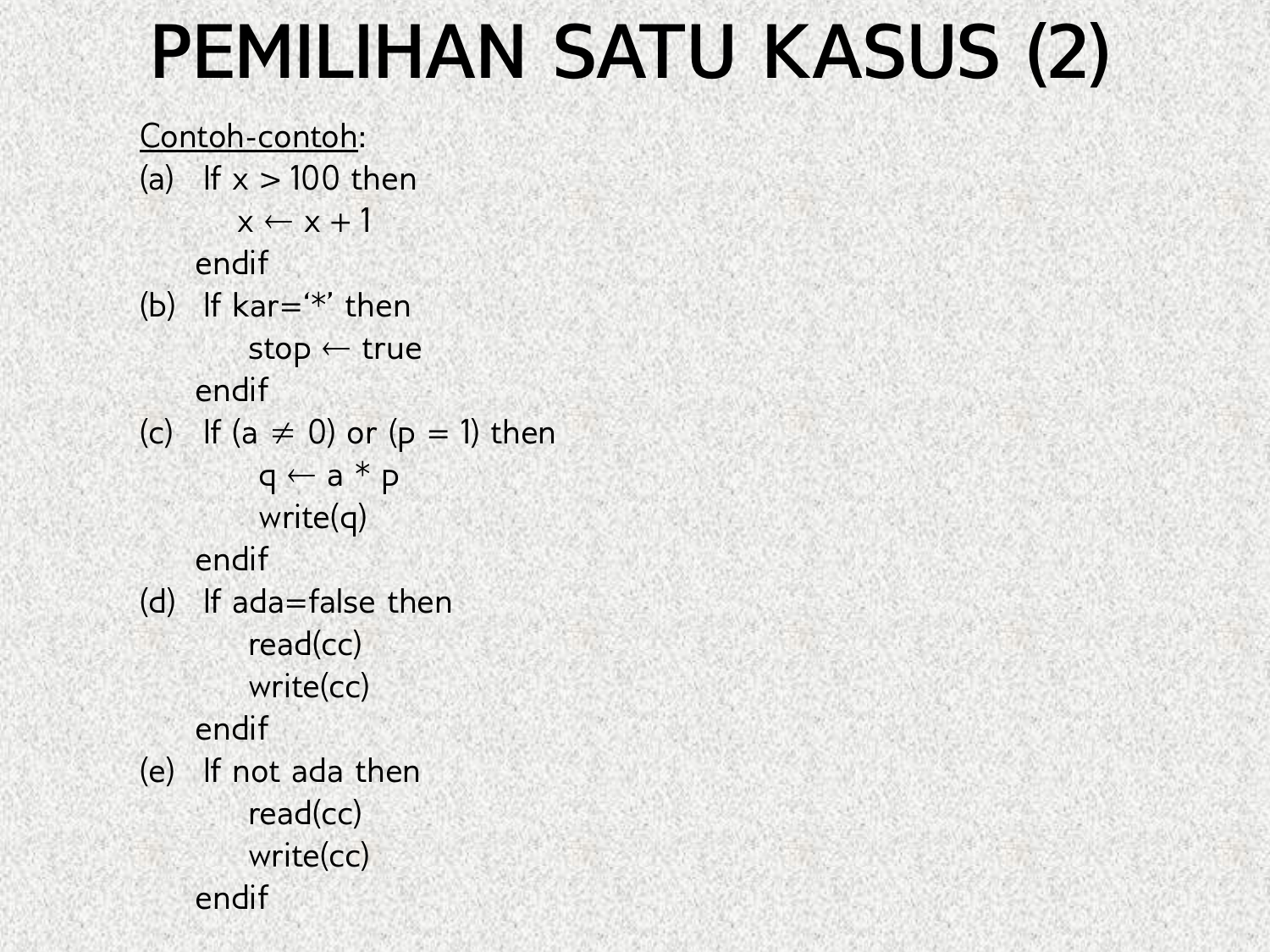

# Pemilihan satu kasus (2)
Contoh-contoh:
If x > 100 then
    x ← x + 1
endif
If kar=‘*’ then
     stop ← true
endif
If (a ≠ 0) or (p = 1) then
      q ← a * p
      write(q)
endif
If ada=false then
     read(cc)
     write(cc)
endif
If not ada then
     read(cc)
     write(cc)
endif